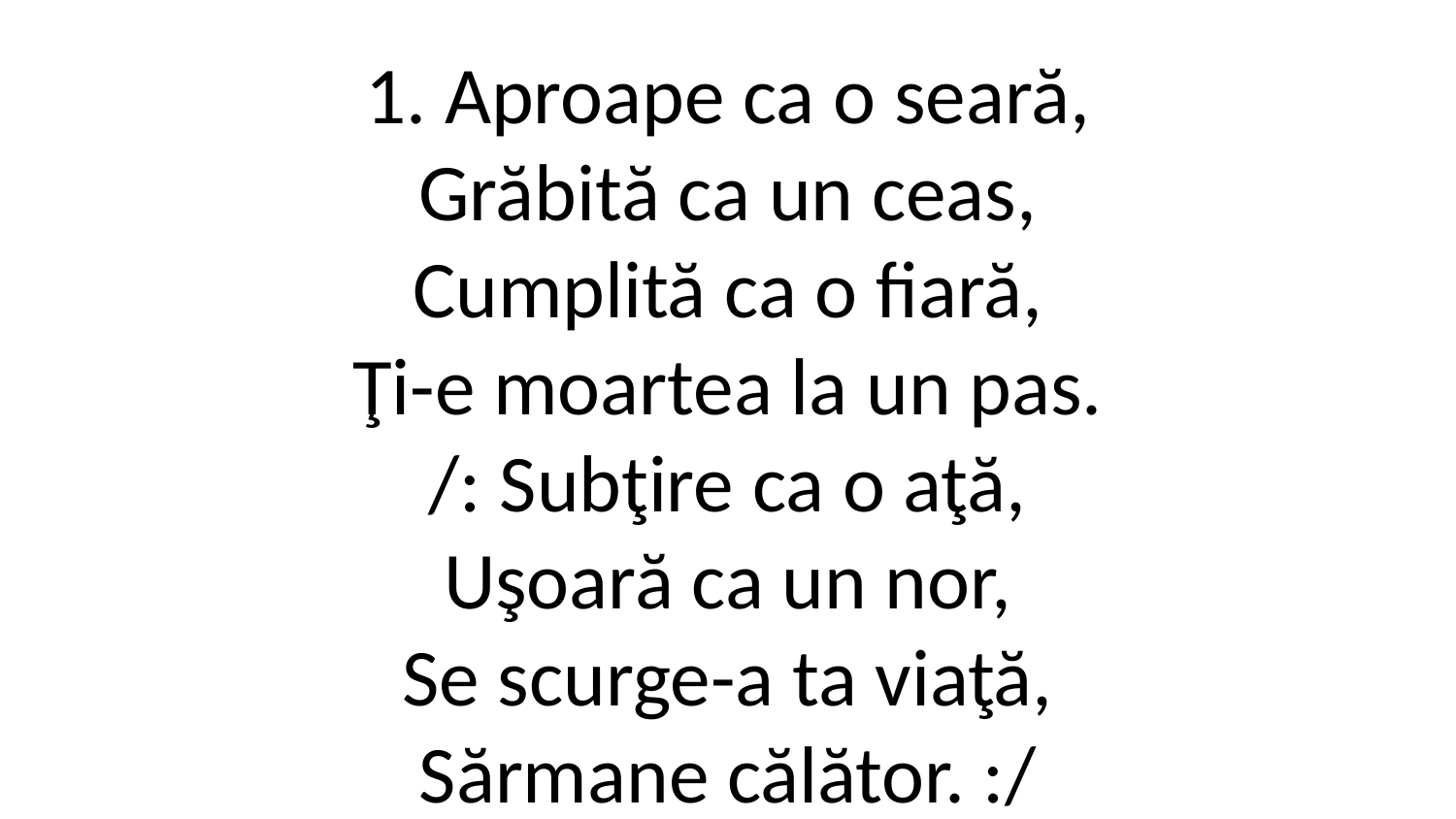

1. Aproape ca o seară,
Grăbită ca un ceas,
Cumplită ca o fiară,
Ţi-e moartea la un pas.
/: Subţire ca o aţă,
Uşoară ca un nor,
Se scurge-a ta viaţă,
Sărmane călător. :/